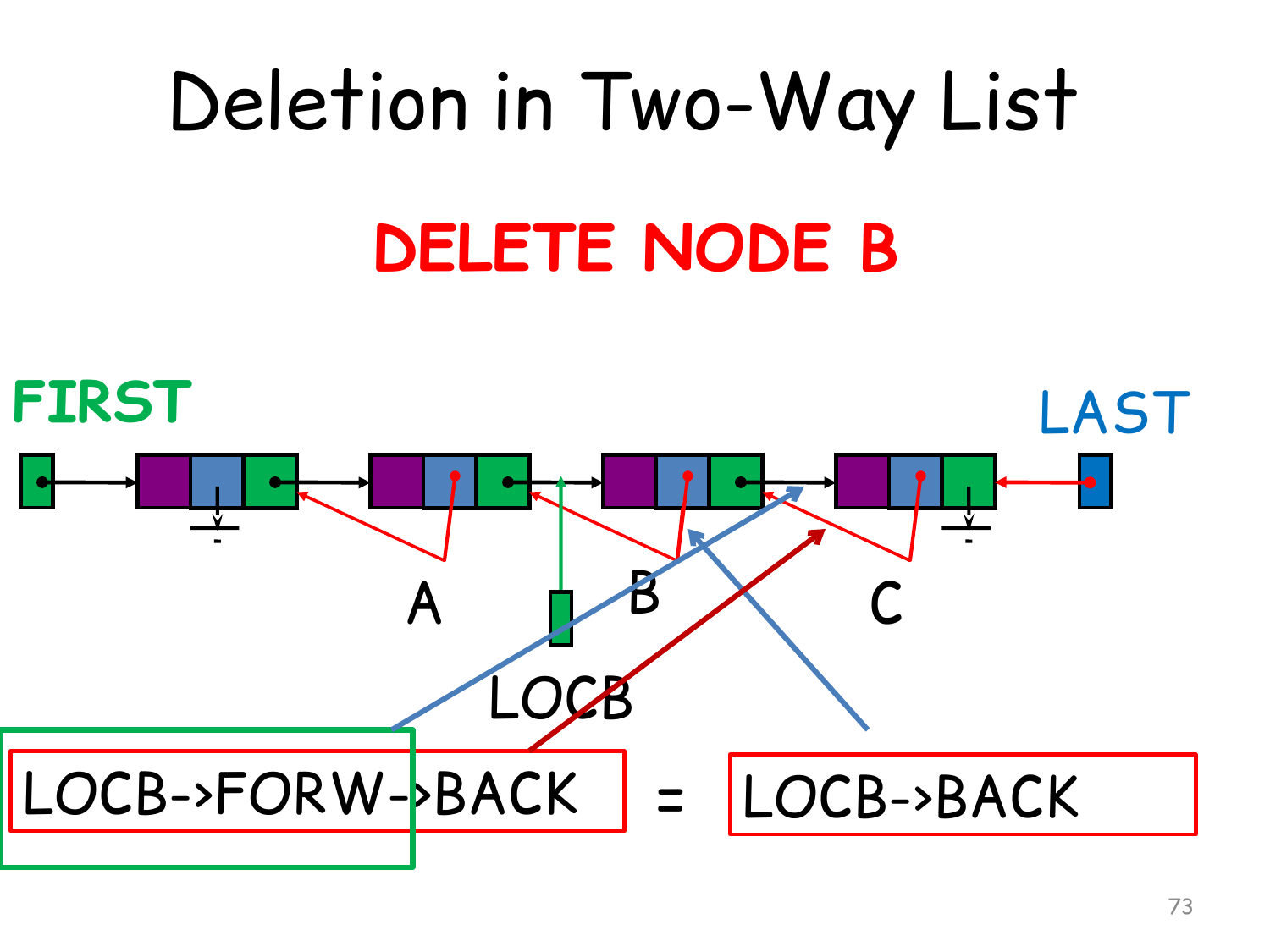

# Deletion in Two-Way List
DELETE NODE B
FIRST
LAST

B
A
C
LOCB

LOCB->FORW->BACK
 =
LOCB->BACK
73